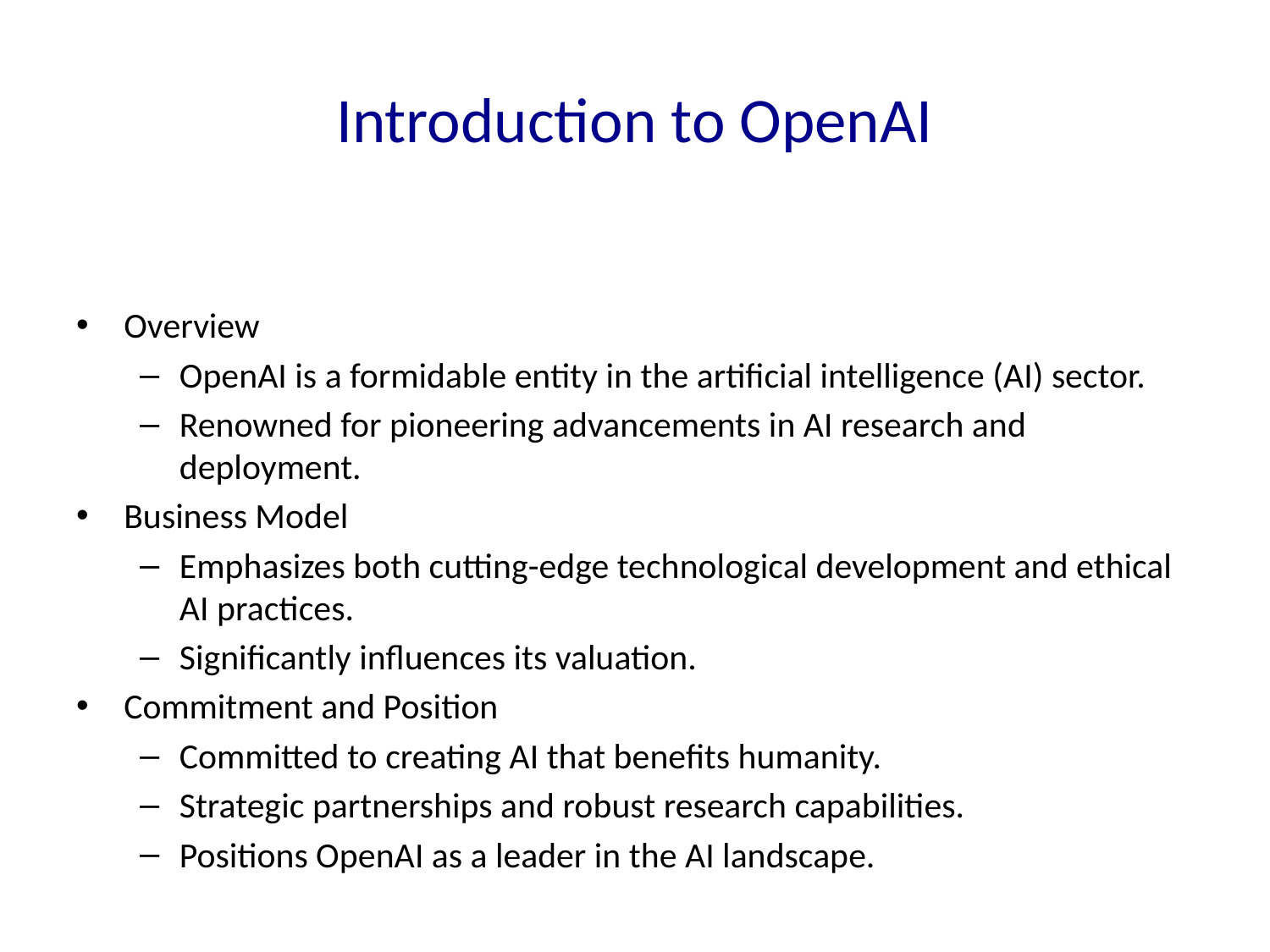

# Introduction to OpenAI

Overview
OpenAI is a formidable entity in the artificial intelligence (AI) sector.
Renowned for pioneering advancements in AI research and deployment.
Business Model
Emphasizes both cutting-edge technological development and ethical AI practices.
Significantly influences its valuation.
Commitment and Position
Committed to creating AI that benefits humanity.
Strategic partnerships and robust research capabilities.
Positions OpenAI as a leader in the AI landscape.